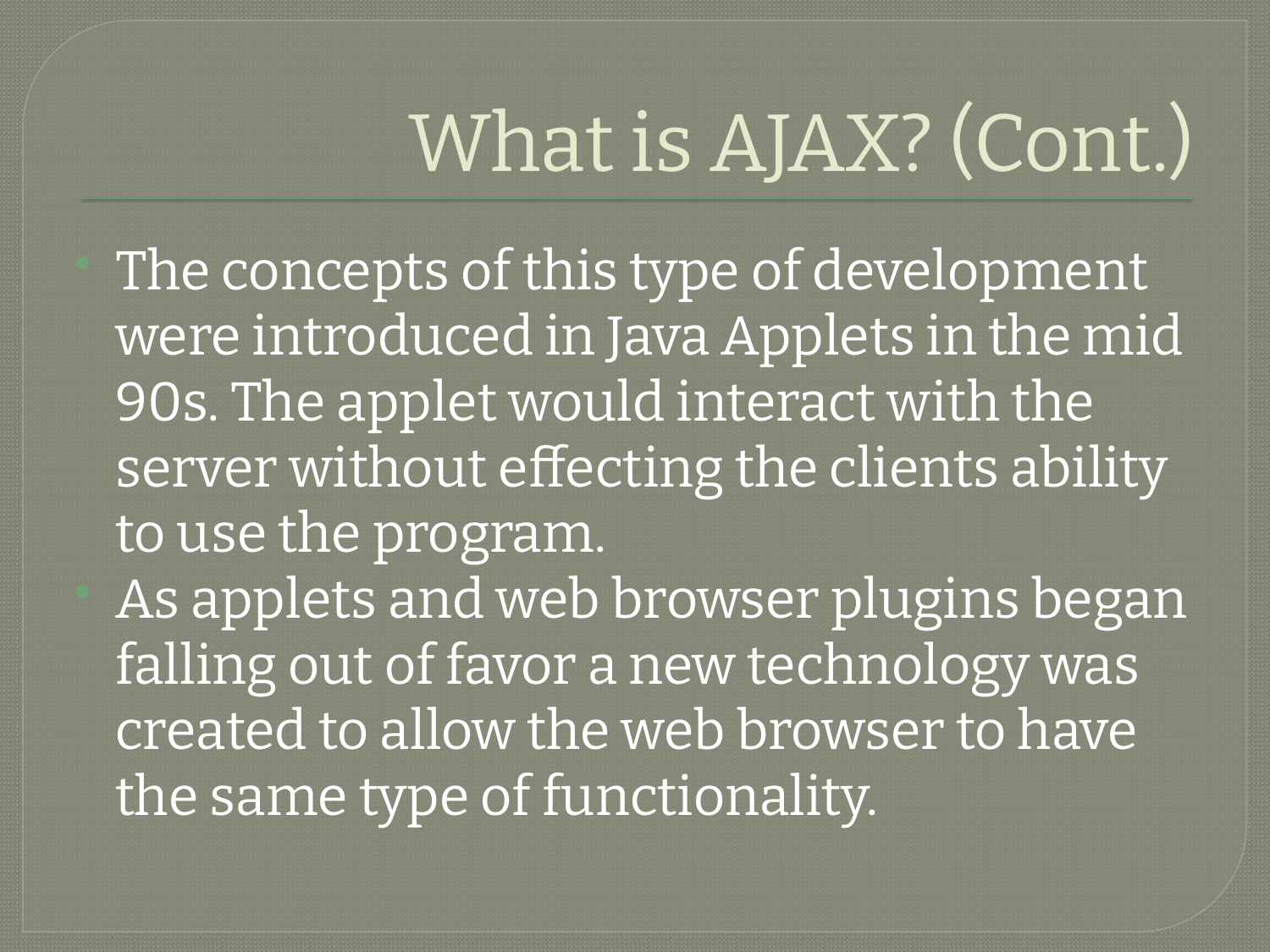

# What is AJAX? (Cont.)
The concepts of this type of development were introduced in Java Applets in the mid 90s. The applet would interact with the server without effecting the clients ability to use the program.
As applets and web browser plugins began falling out of favor a new technology was created to allow the web browser to have the same type of functionality.